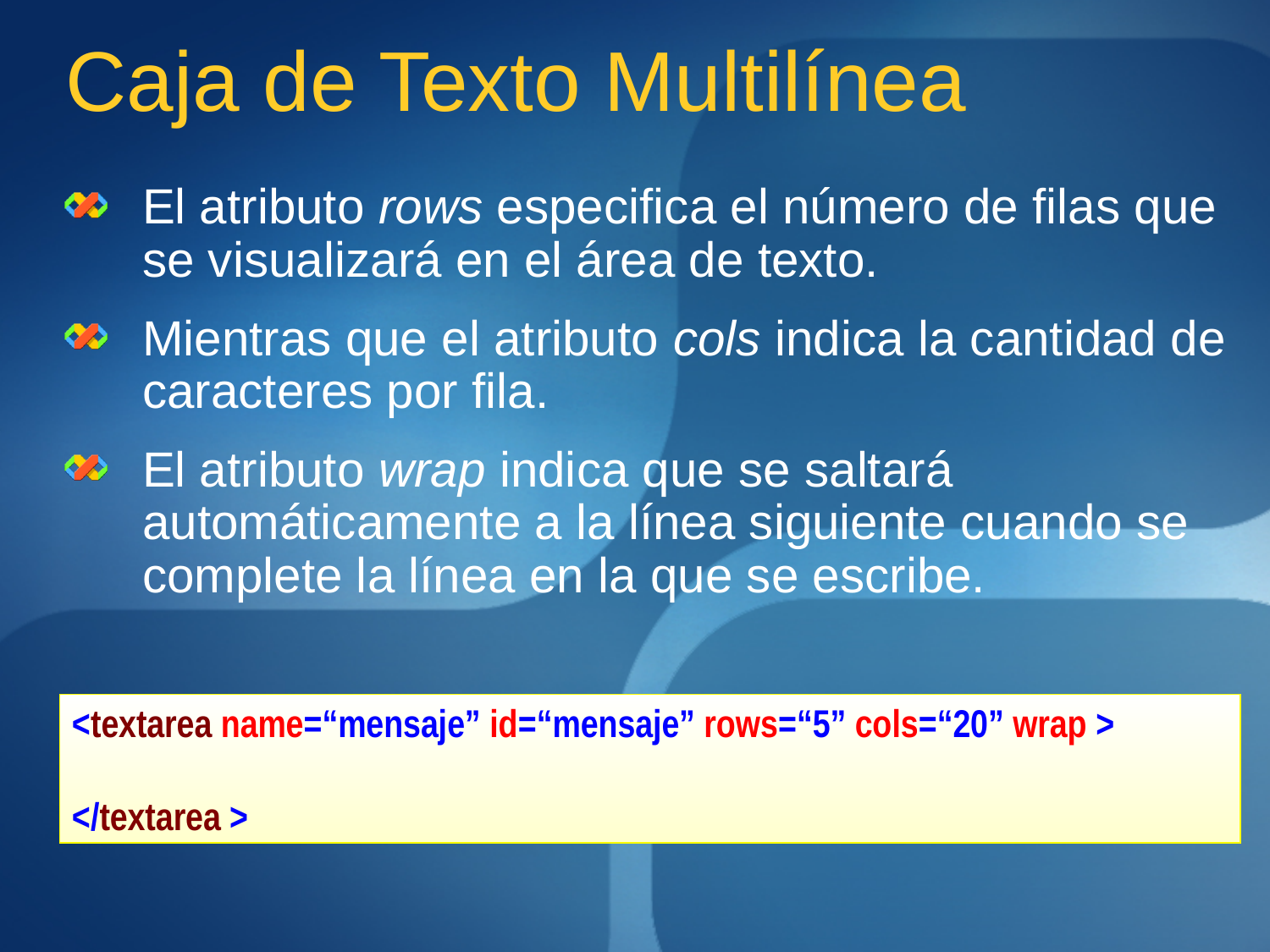

# Caja de Texto Multilínea
El atributo rows especifica el número de filas que se visualizará en el área de texto.
Mientras que el atributo cols indica la cantidad de caracteres por fila.
El atributo wrap indica que se saltará automáticamente a la línea siguiente cuando se complete la línea en la que se escribe.

<textarea name=“mensaje” id=“mensaje” rows=“5” cols=“20” wrap >

</textarea >